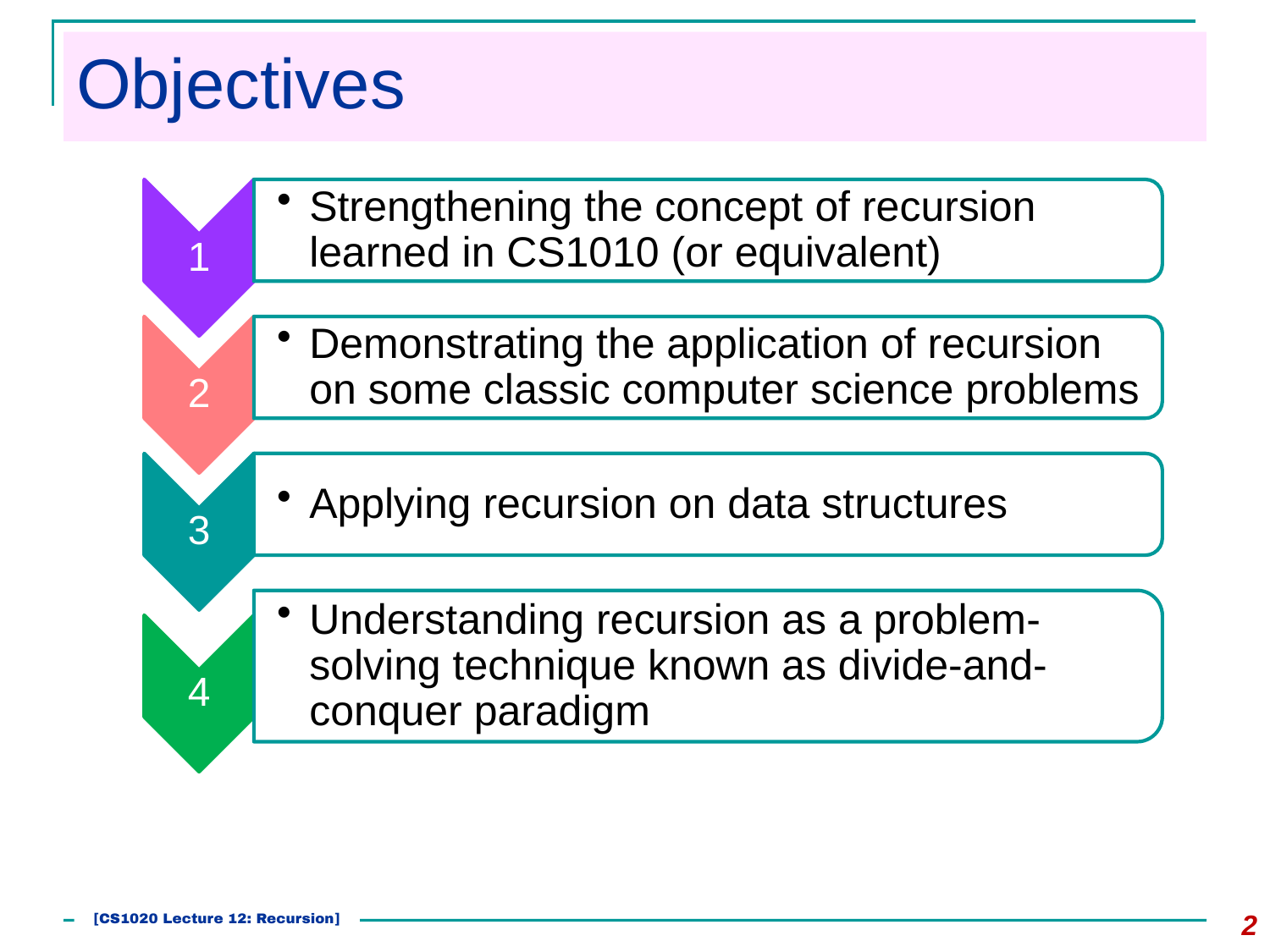

# Objectives
1
Strengthening the concept of recursion learned in CS1010 (or equivalent)
2
Demonstrating the application of recursion on some classic computer science problems
3
Applying recursion on data structures
4
Understanding recursion as a problem-solving technique known as divide-and-conquer paradigm
2
[CS1020 Lecture 12: Recursion]